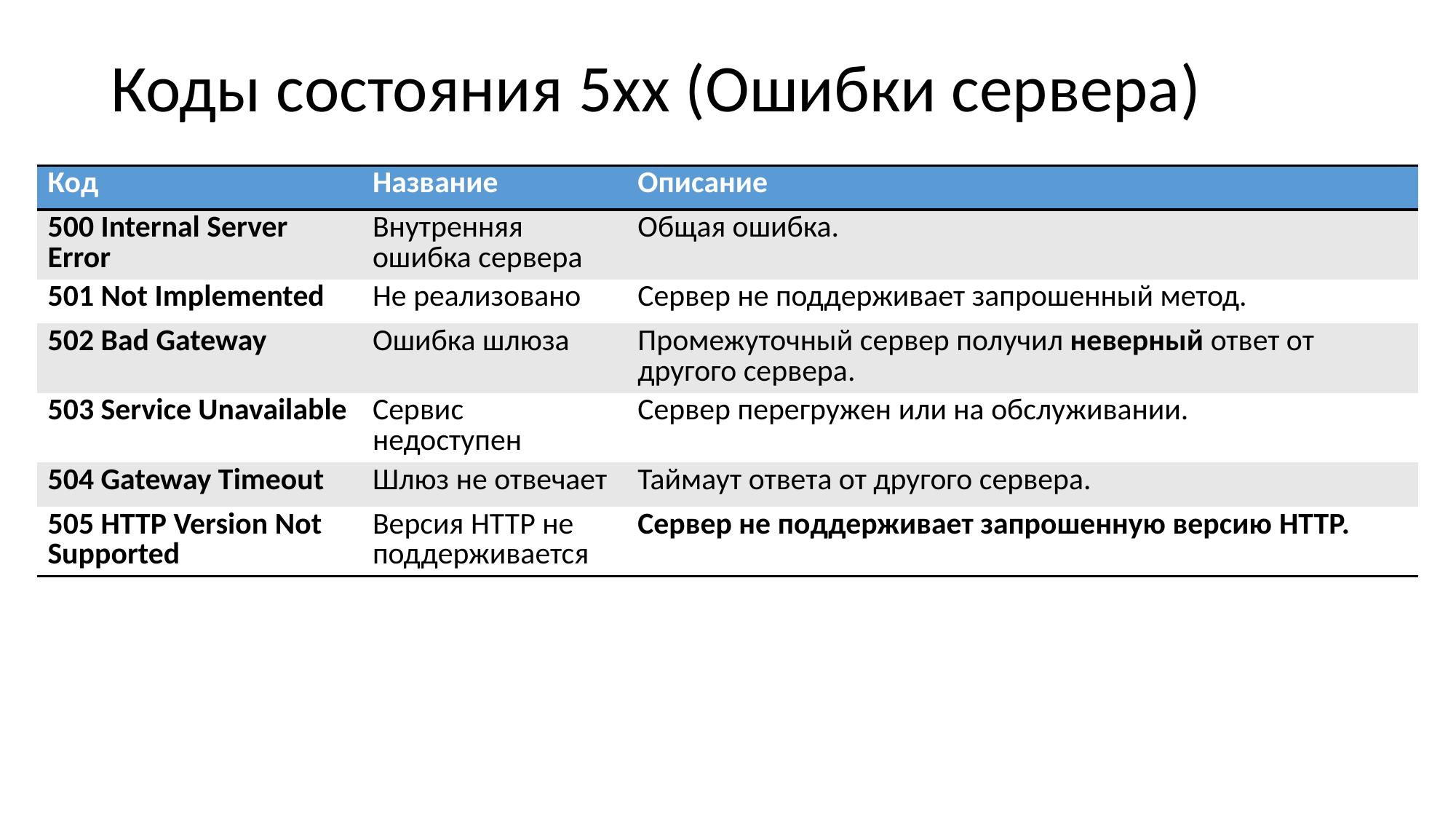

# Коды состояния 5xx (Ошибки сервера)
| Код | Название | Описание |
| --- | --- | --- |
| 500 Internal Server Error | Внутренняя ошибка сервера | Общая ошибка. |
| 501 Not Implemented | Не реализовано | Сервер не поддерживает запрошенный метод. |
| 502 Bad Gateway | Ошибка шлюза | Промежуточный сервер получил неверный ответ от другого сервера. |
| 503 Service Unavailable | Сервис недоступен | Сервер перегружен или на обслуживании. |
| 504 Gateway Timeout | Шлюз не отвечает | Таймаут ответа от другого сервера. |
| 505 HTTP Version Not Supported | Версия HTTP не поддерживается | Сервер не поддерживает запрошенную версию HTTP. |